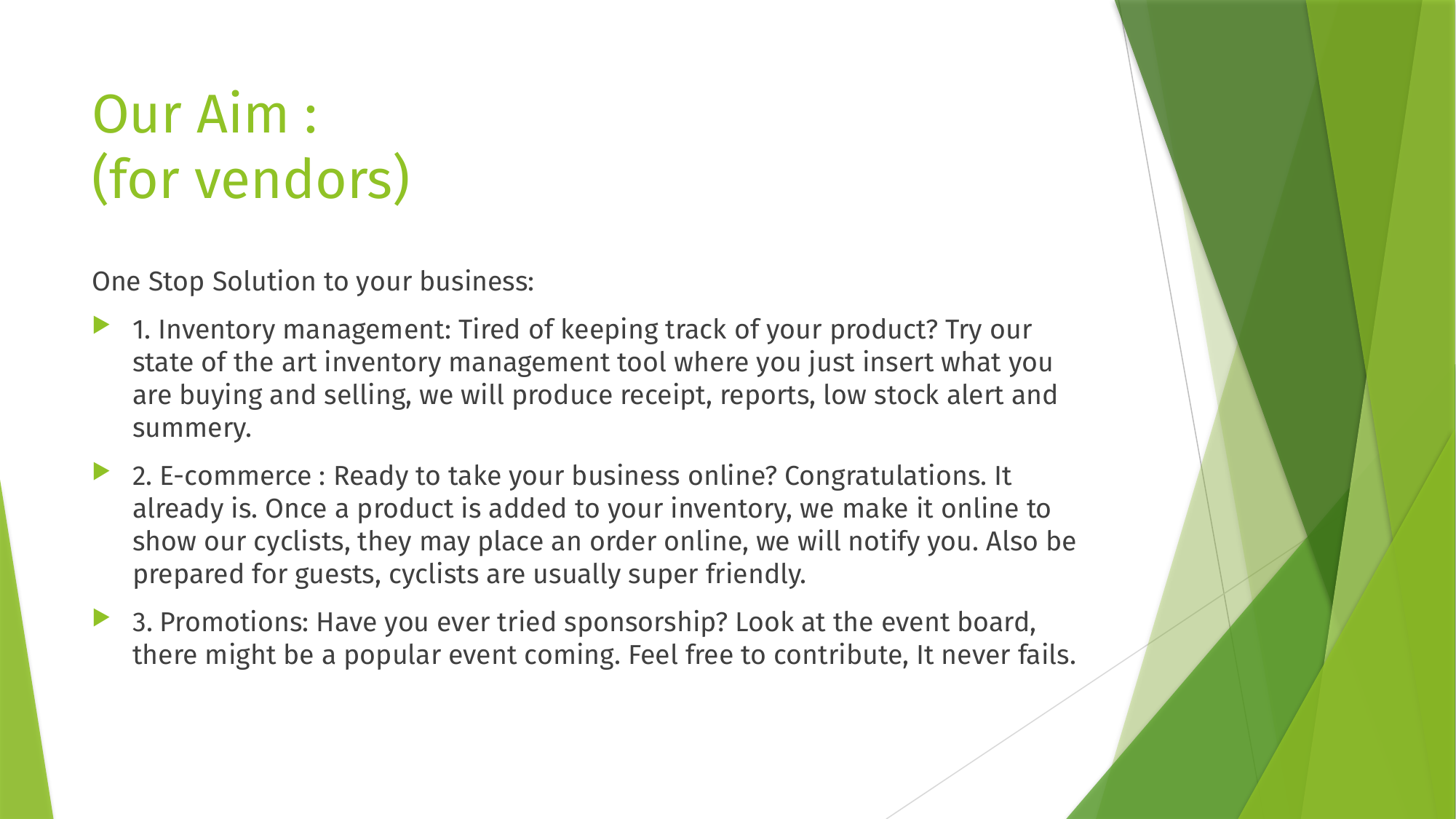

# Our Aim : (for vendors)
One Stop Solution to your business:
1. Inventory management: Tired of keeping track of your product? Try our state of the art inventory management tool where you just insert what you are buying and selling, we will produce receipt, reports, low stock alert and summery.
2. E-commerce : Ready to take your business online? Congratulations. It already is. Once a product is added to your inventory, we make it online to show our cyclists, they may place an order online, we will notify you. Also be prepared for guests, cyclists are usually super friendly.
3. Promotions: Have you ever tried sponsorship? Look at the event board, there might be a popular event coming. Feel free to contribute, It never fails.